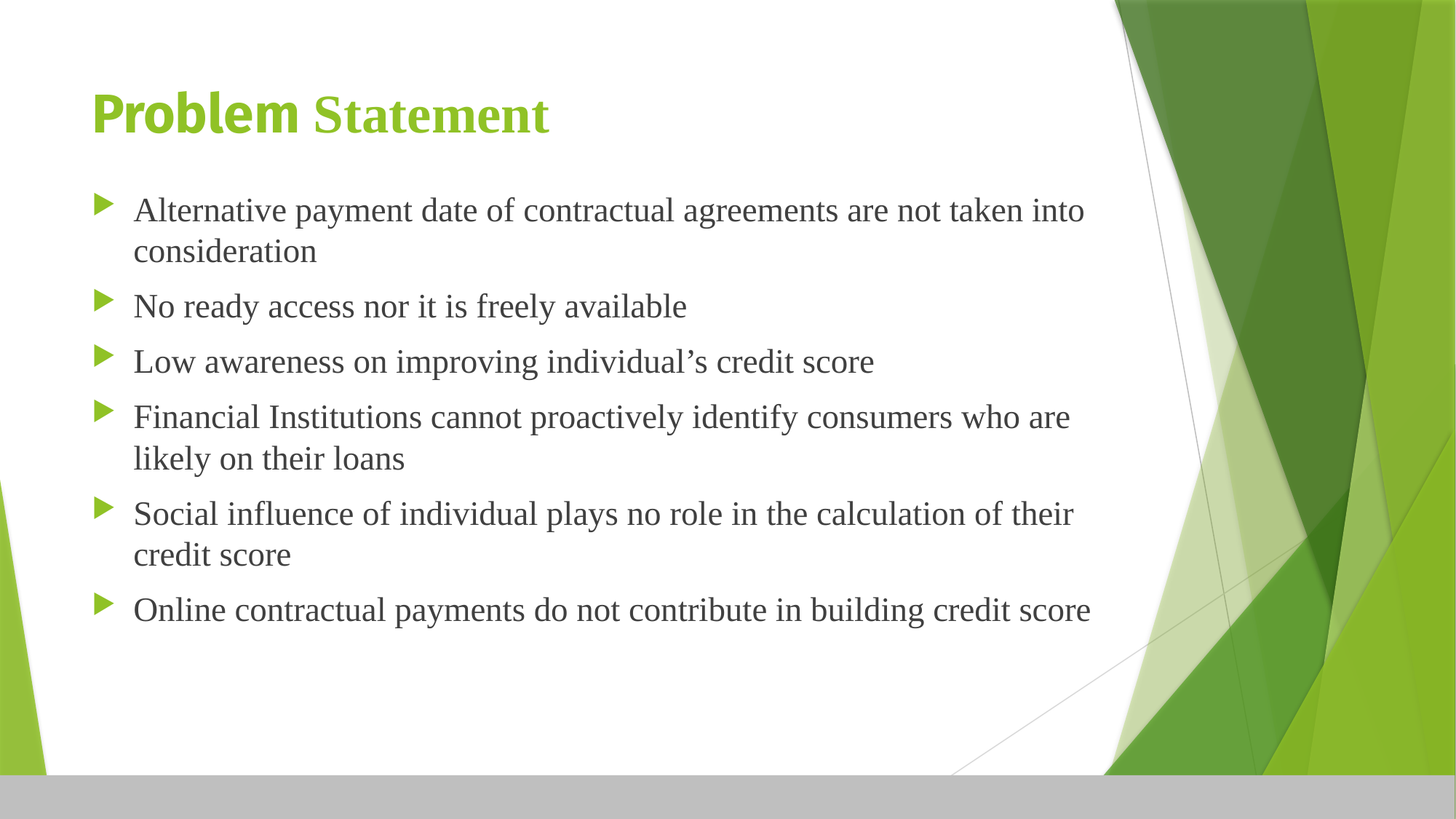

# Problem Statement
Alternative payment date of contractual agreements are not taken into consideration
No ready access nor it is freely available
Low awareness on improving individual’s credit score
Financial Institutions cannot proactively identify consumers who are likely on their loans
Social influence of individual plays no role in the calculation of their credit score
Online contractual payments do not contribute in building credit score